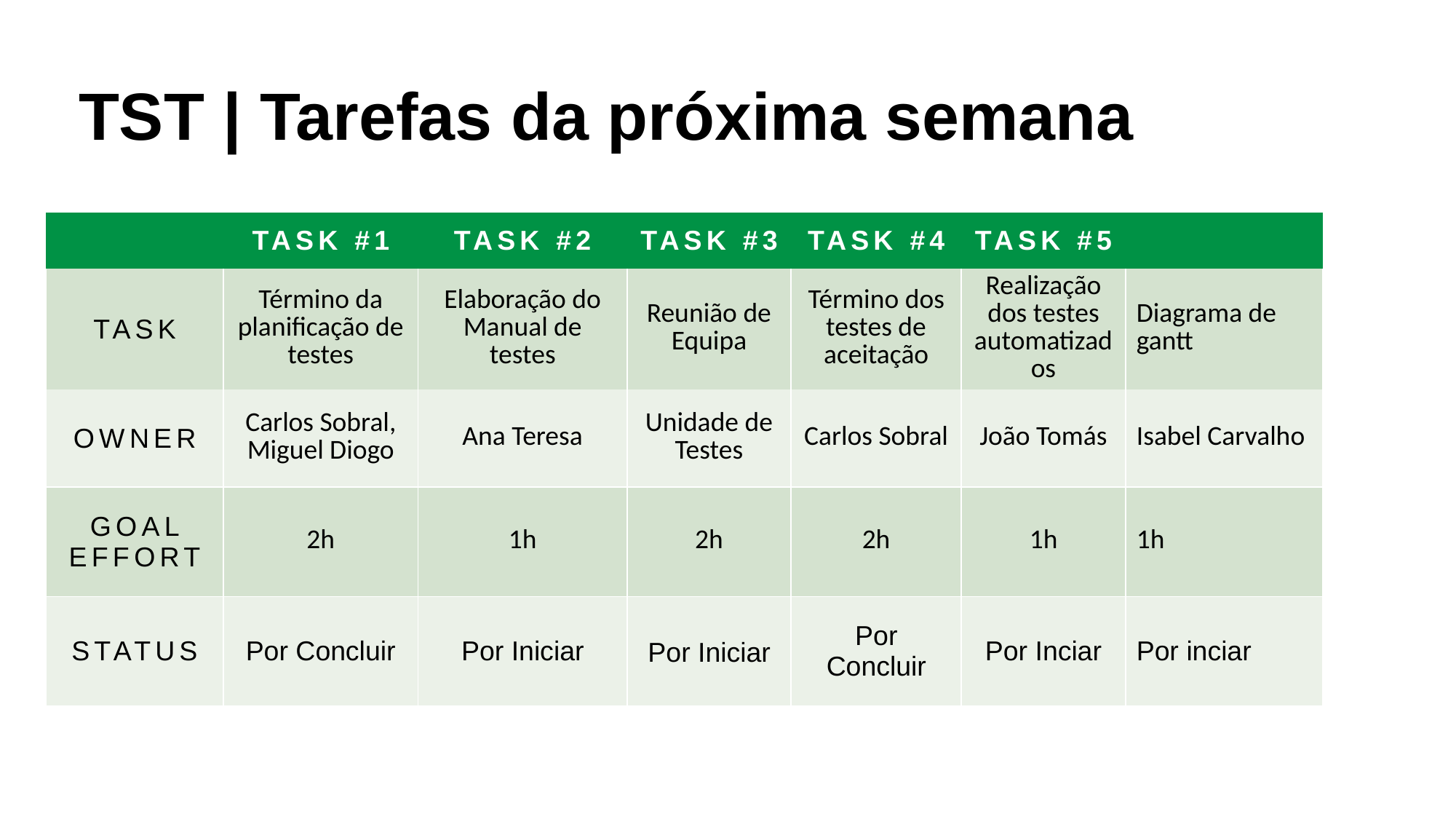

# TST | Tarefas da próxima semana
|  | TASK #1 | TASK #2 | TASK #3 | TASK #4 | TASK #5 |  |
| --- | --- | --- | --- | --- | --- | --- |
| TASK | Término da planificação de testes | Elaboração do Manual de testes | Reunião de Equipa | Término dos testes de aceitação | Realização dos testes automatizados | Diagrama de gantt |
| OWNER | Carlos Sobral, Miguel Diogo | Ana Teresa | Unidade de Testes | Carlos Sobral | João Tomás | Isabel Carvalho |
| GOAL EFFORT | 2h | 1h | 2h | 2h | 1h | 1h |
| STATUS | Por Concluir | Por Iniciar | Por Iniciar | Por Concluir | Por Inciar | Por inciar |